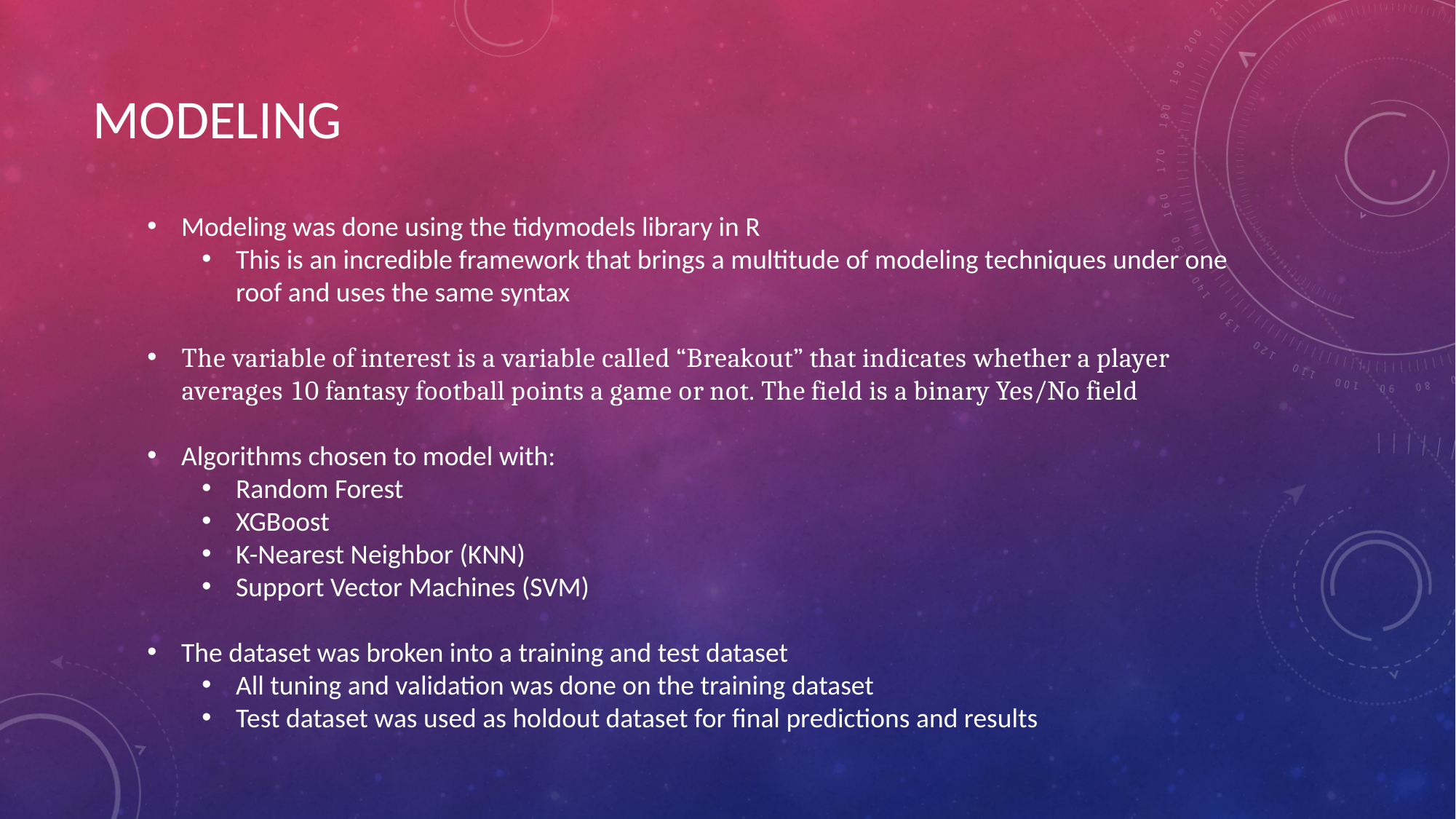

# Modeling

Modeling was done using the tidymodels library in R
This is an incredible framework that brings a multitude of modeling techniques under one roof and uses the same syntax

The variable of interest is a variable called “Breakout” that indicates whether a player averages 10 fantasy football points a game or not. The field is a binary Yes/No field

Algorithms chosen to model with:
Random Forest
XGBoost
K-Nearest Neighbor (KNN)
Support Vector Machines (SVM)

The dataset was broken into a training and test dataset
All tuning and validation was done on the training dataset
Test dataset was used as holdout dataset for final predictions and results